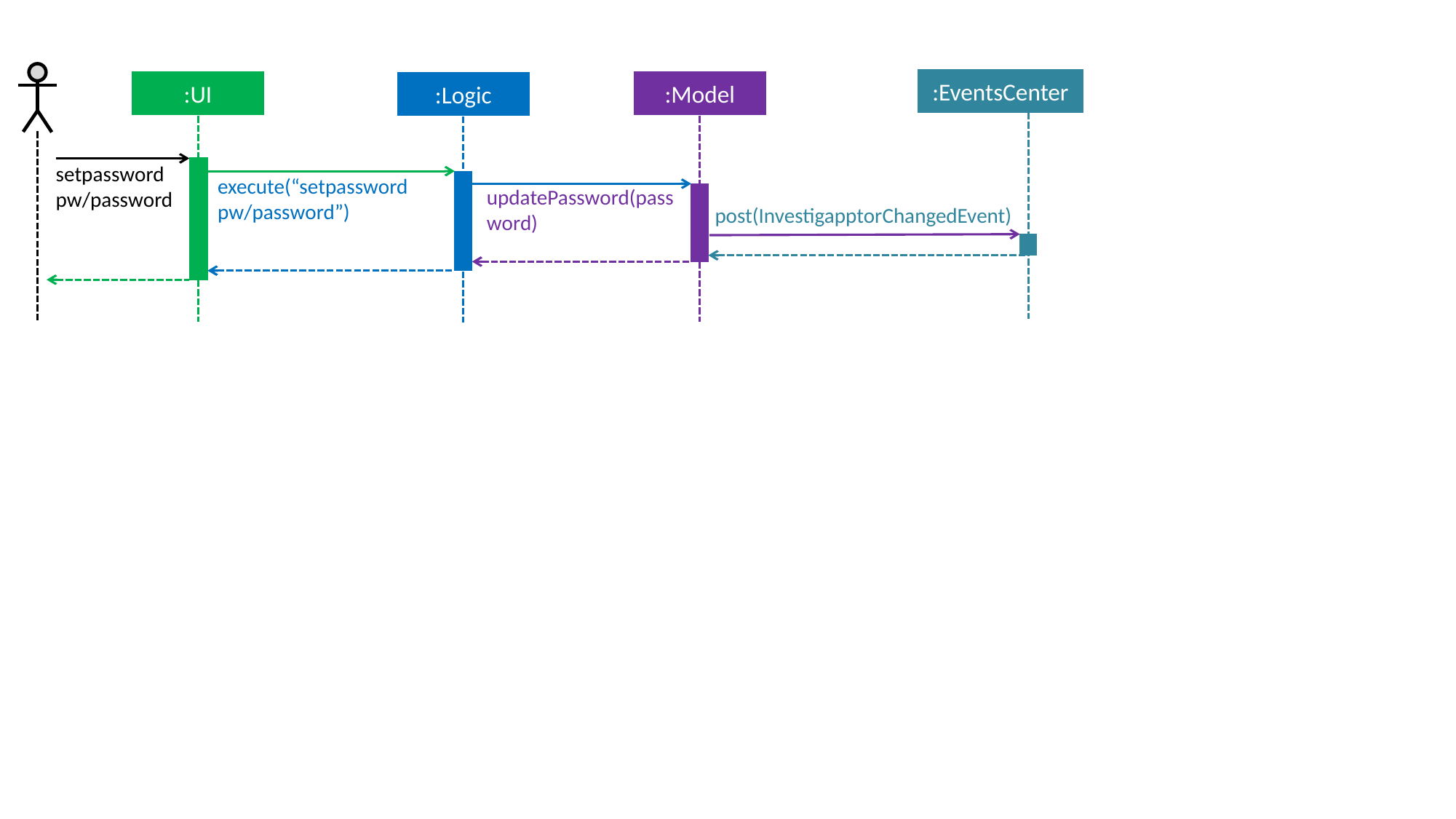

:EventsCenter
:UI
:Model
:Logic

setpassword
pw/password

execute(“setpassword
pw/password”)
updatePassword(password)

post(InvestigapptorChangedEvent)